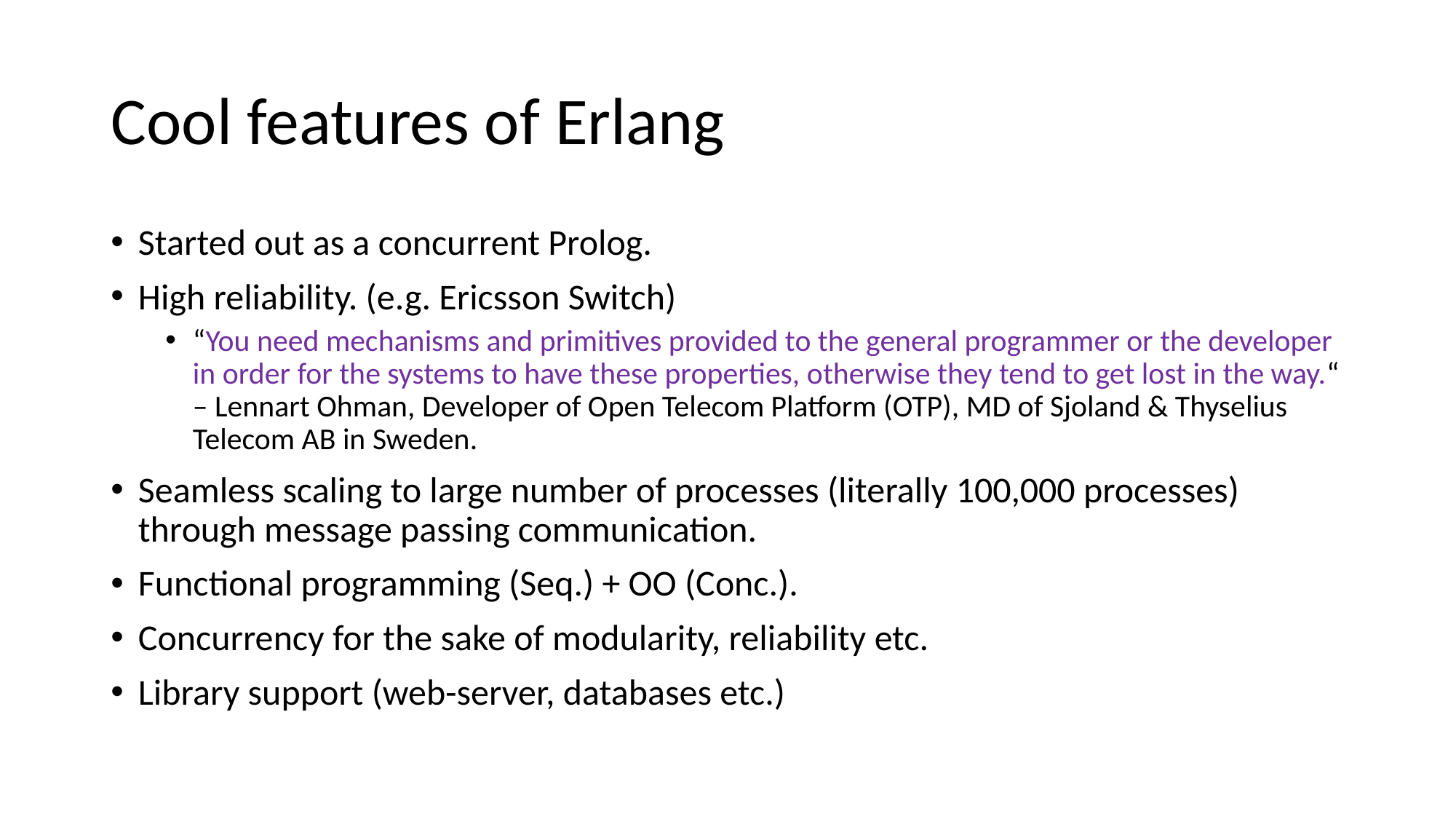

# Cool features of Erlang
Started out as a concurrent Prolog.
High reliability. (e.g. Ericsson Switch)
“You need mechanisms and primitives provided to the general programmer or the developer in order for the systems to have these properties, otherwise they tend to get lost in the way.“ – Lennart Ohman, Developer of Open Telecom Platform (OTP), MD of Sjoland & Thyselius Telecom AB in Sweden.
Seamless scaling to large number of processes (literally 100,000 processes)  through message passing communication.
Functional programming (Seq.) + OO (Conc.).
Concurrency for the sake of modularity, reliability etc.
Library support (web-server, databases etc.)